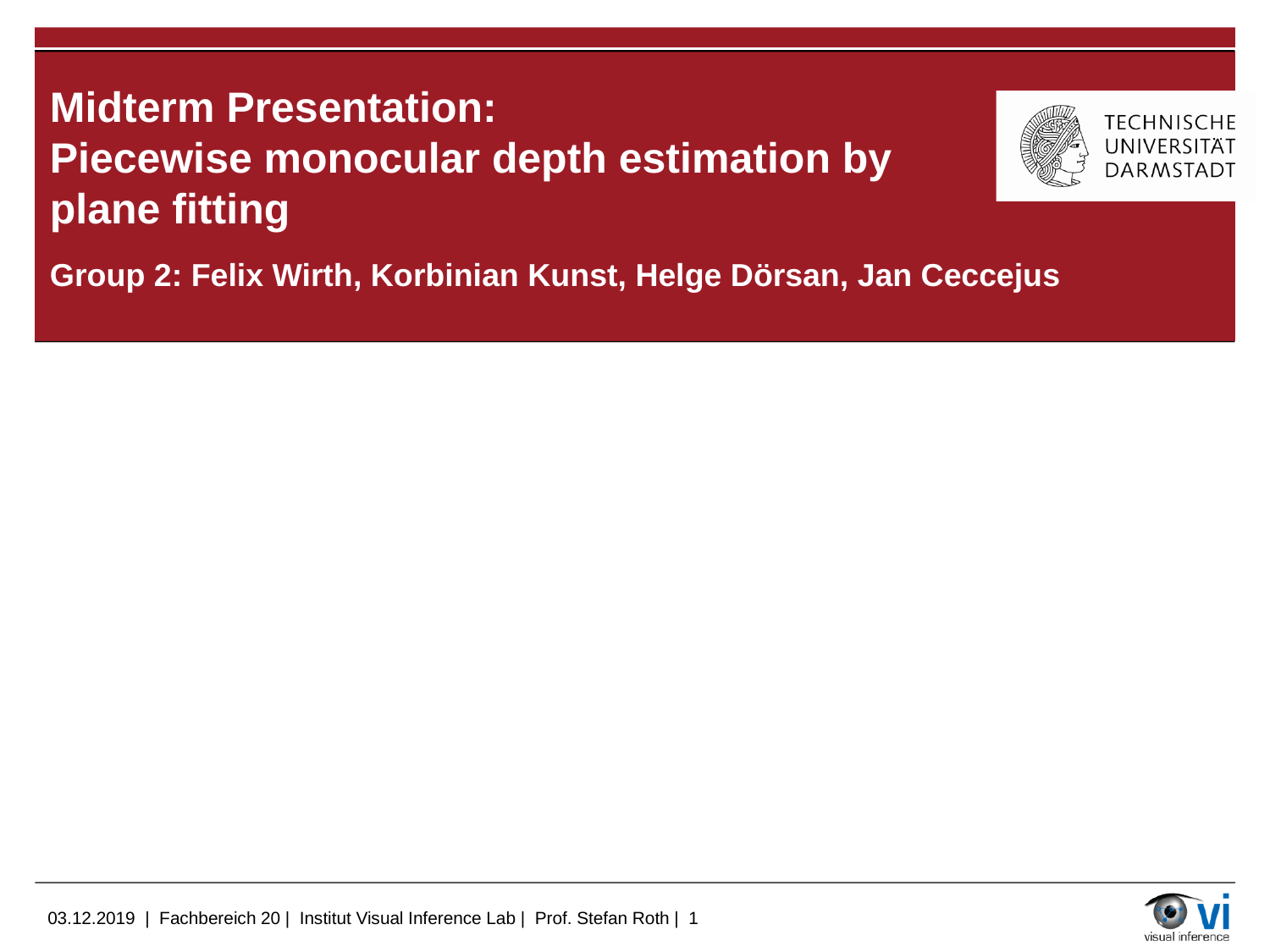

# Midterm Presentation: Piecewise monocular depth estimation by plane fitting
Group 2: Felix Wirth, Korbinian Kunst, Helge Dörsan, Jan Ceccejus